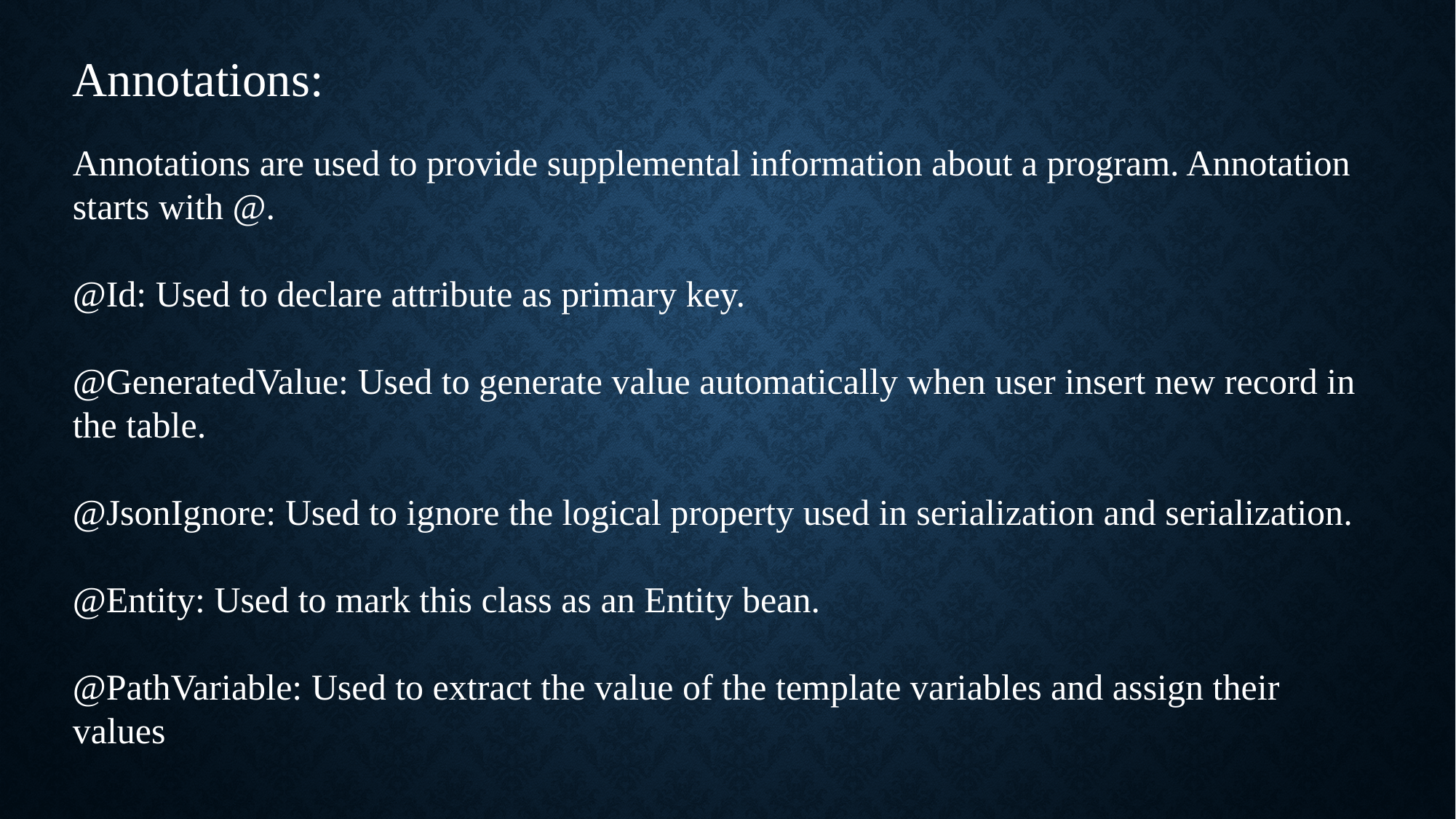

Annotations:

Annotations are used to provide supplemental information about a program. Annotation starts with @.

@Id: Used to declare attribute as primary key.

@GeneratedValue: Used to generate value automatically when user insert new record in the table.

@JsonIgnore: Used to ignore the logical property used in serialization and serialization.

@Entity: Used to mark this class as an Entity bean.

@PathVariable: Used to extract the value of the template variables and assign their values